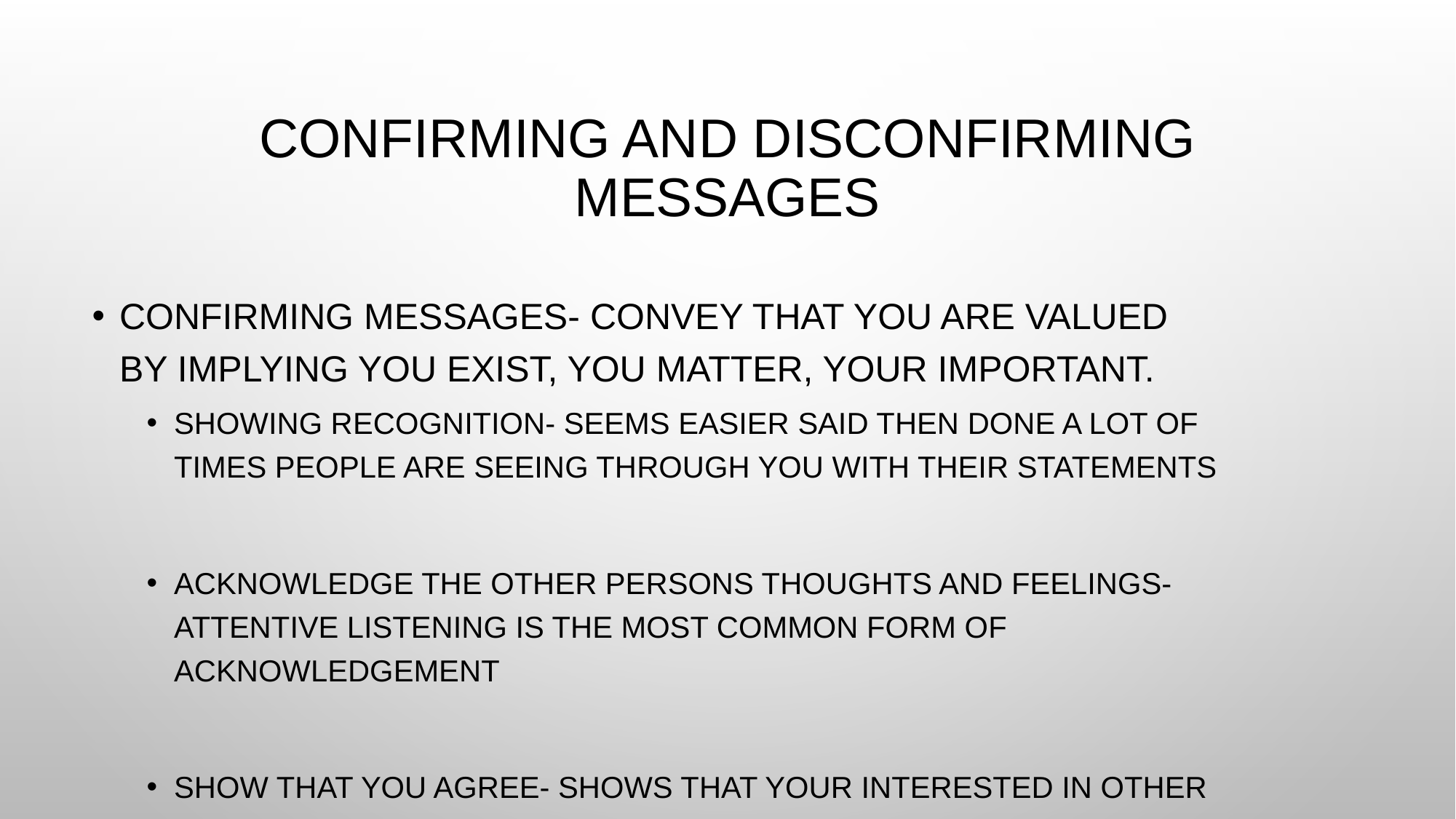

# Confirming and Disconfirming Messages
Confirming Messages- convey that you are valued by implying you exist, you matter, your important.
Showing recognition- seems easier said then done a lot of times people are seeing through you with their statements

Acknowledge the other persons thoughts and feelings- Attentive listening is the most common form of acknowledgement

Show that you agree- shows that your interested in other peoples ideas